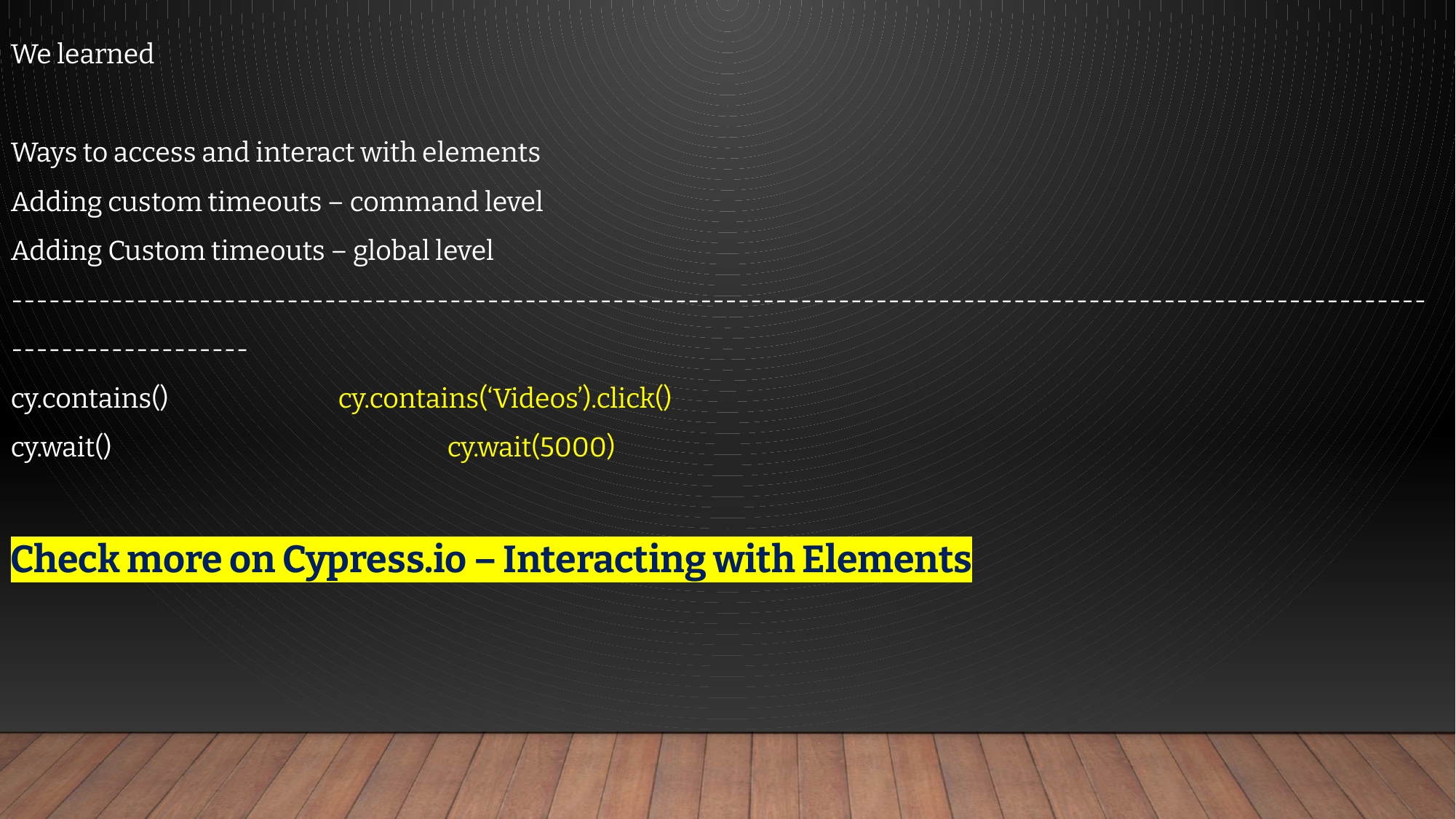

We learned

Ways to access and interact with elements
Adding custom timeouts – command level
Adding Custom timeouts – global level
------------------------------------------------------------------------------------------------------------------------------------
cy.contains()  		cy.contains(‘Videos’).click()
cy.wait()				cy.wait(5000)

Check more on Cypress.io – Interacting with Elements